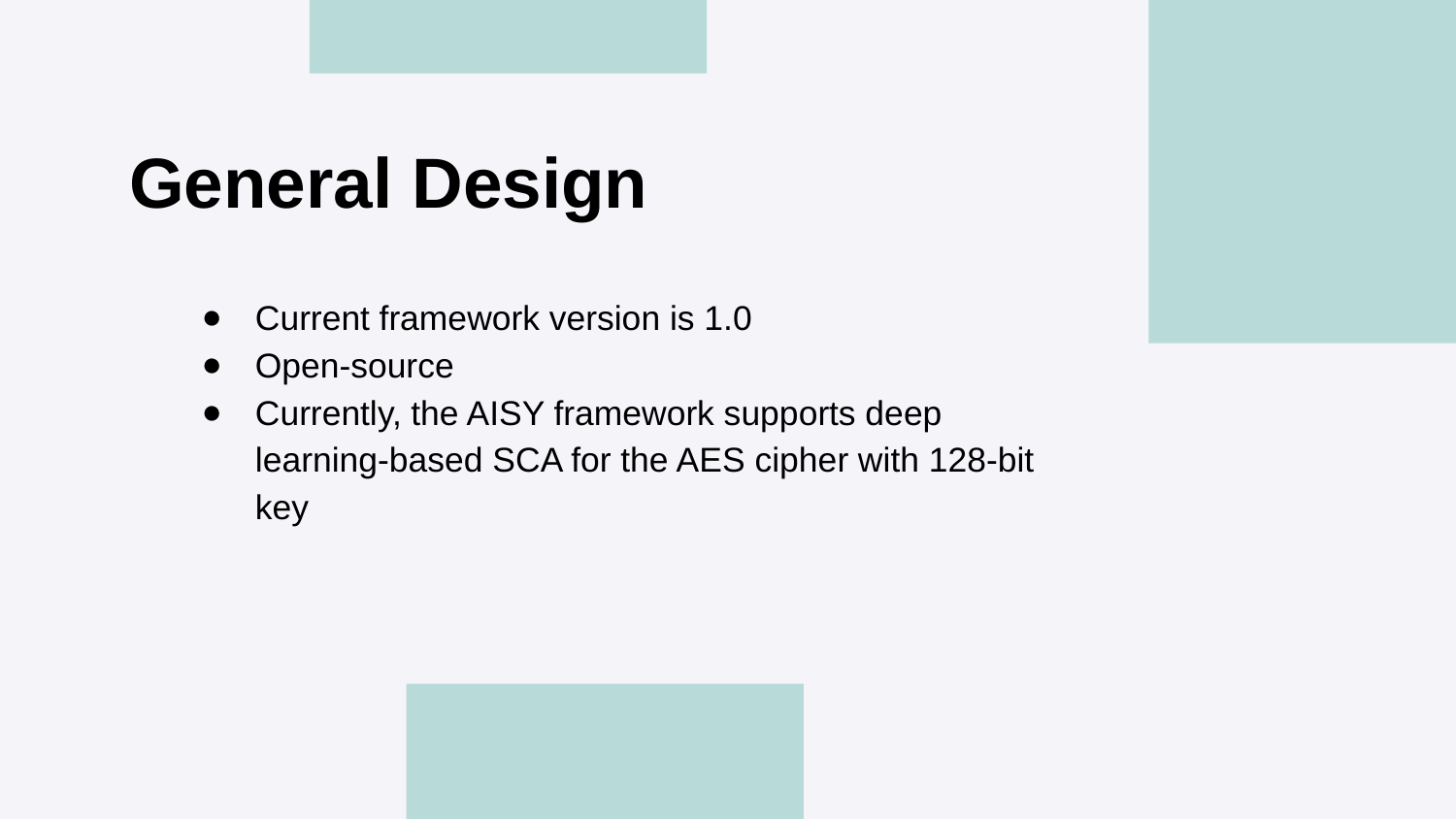

# General Design

Current framework version is 1.0
Open-source
Currently, the AISY framework supports deep learning-based SCA for the AES cipher with 128-bit key